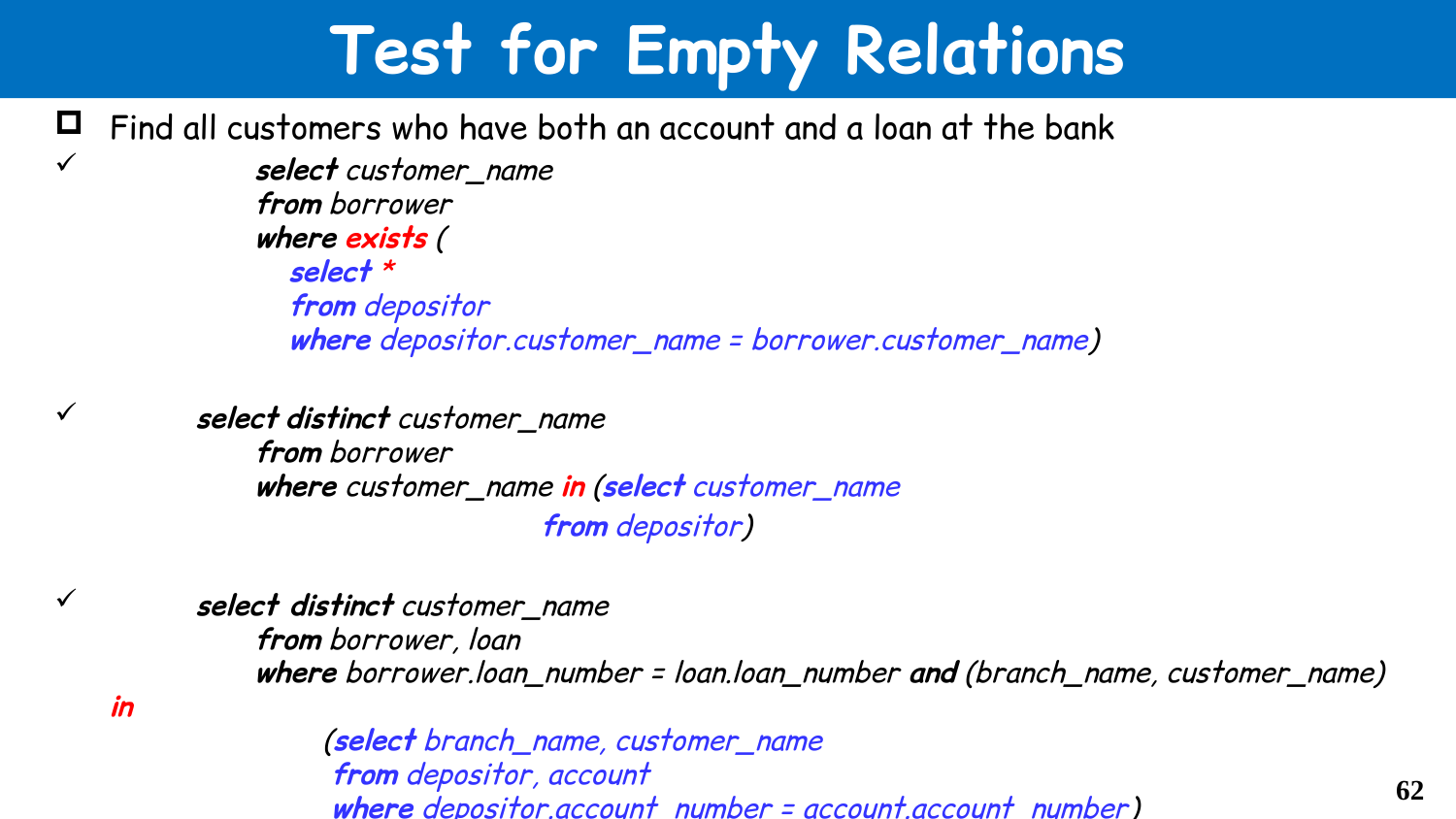

# Test for Empty Relations
Find all customers who have both an account and a loan at the bank
	select customer_name
	from borrower
	where exists (
	    select *
	    from depositor
	    where depositor.customer_name = borrower.customer_name)

       select distinct customer_name
	from borrower
	where customer_name in (select customer_name
			    from depositor)

       select distinct customer_name
	from borrower, loan
	where borrower.loan_number = loan.loan_number and (branch_name, customer_name) in
   	        (select branch_name, customer_name
	         from depositor, account
	         where depositor.account_number = account.account_number)